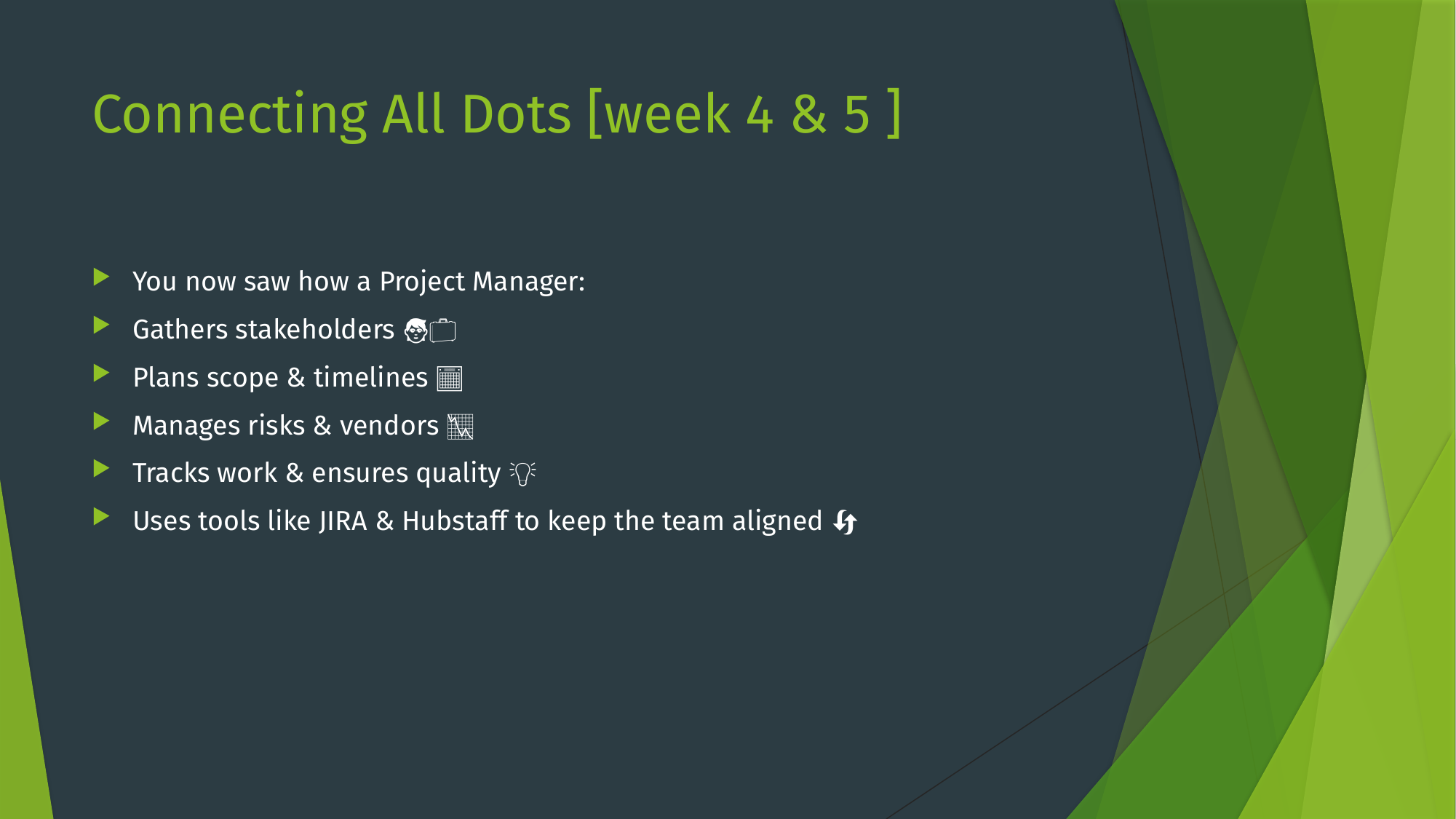

# Connecting All Dots [week 4 & 5 ]
You now saw how a Project Manager:
Gathers stakeholders 🧑‍💼
Plans scope & timelines 📅
Manages risks & vendors 📉
Tracks work & ensures quality 💡
Uses tools like JIRA & Hubstaff to keep the team aligned 🔄